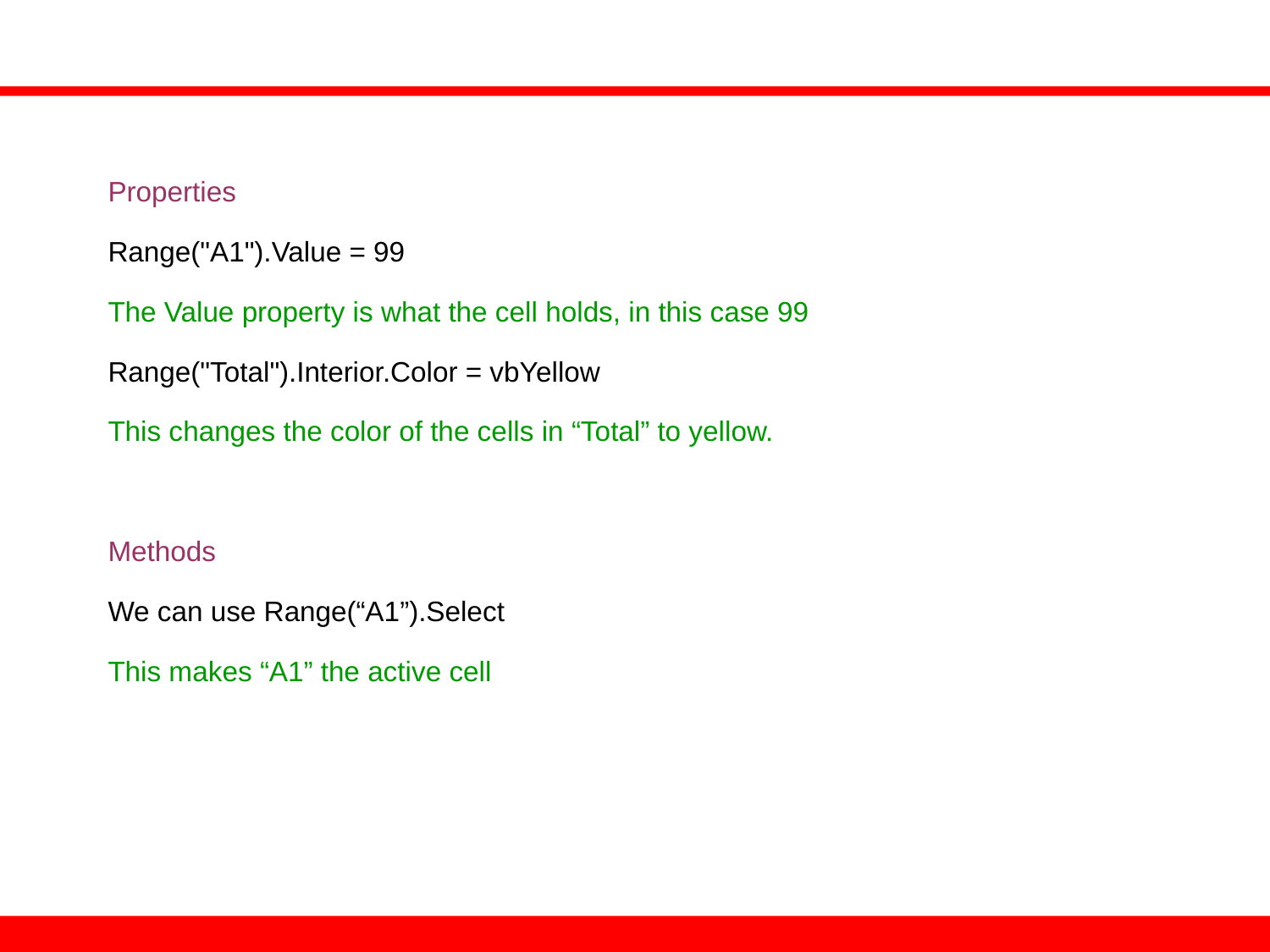

Properties
Range("A1").Value = 99
The Value property is what the cell holds, in this case 99
Range("Total").Interior.Color = vbYellow
This changes the color of the cells in “Total” to yellow.

Methods
We can use Range(“A1”).Select
This makes “A1” the active cell